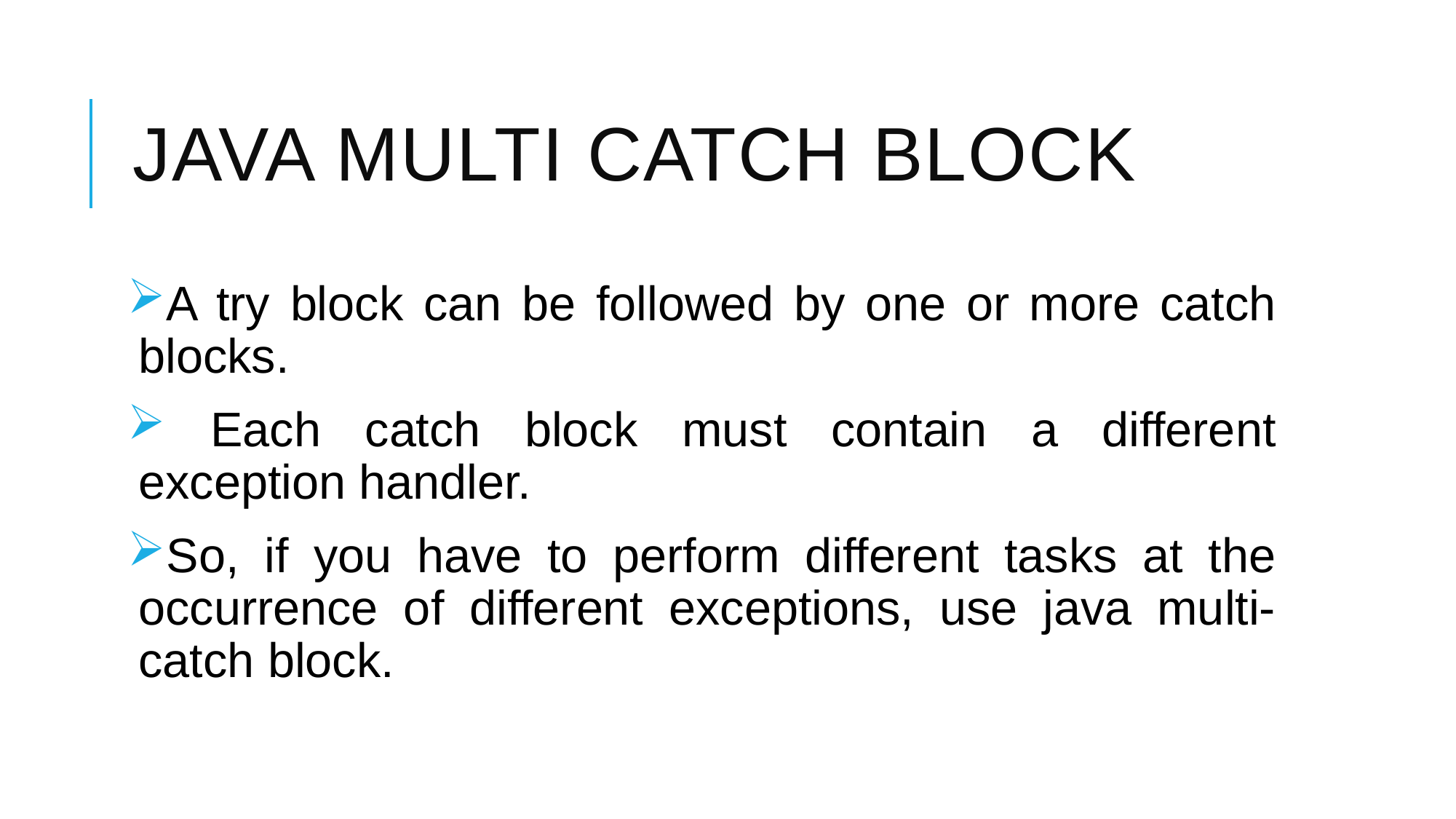

# Java multi catch block
A try block can be followed by one or more catch blocks.
 Each catch block must contain a different exception handler.
So, if you have to perform different tasks at the occurrence of different exceptions, use java multi-catch block.